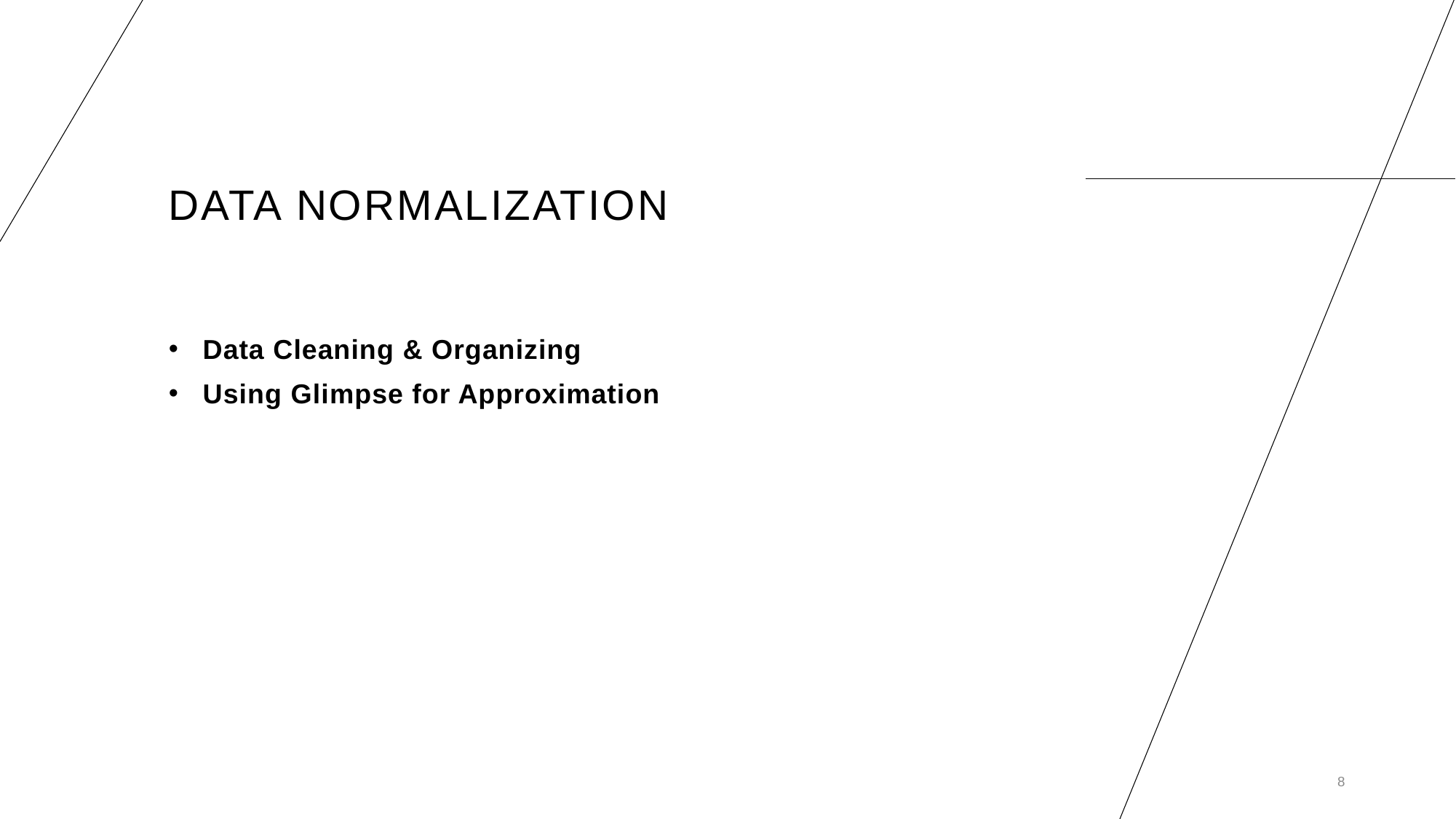

# Data normalization
Data Cleaning & Organizing
Using Glimpse for Approximation
8